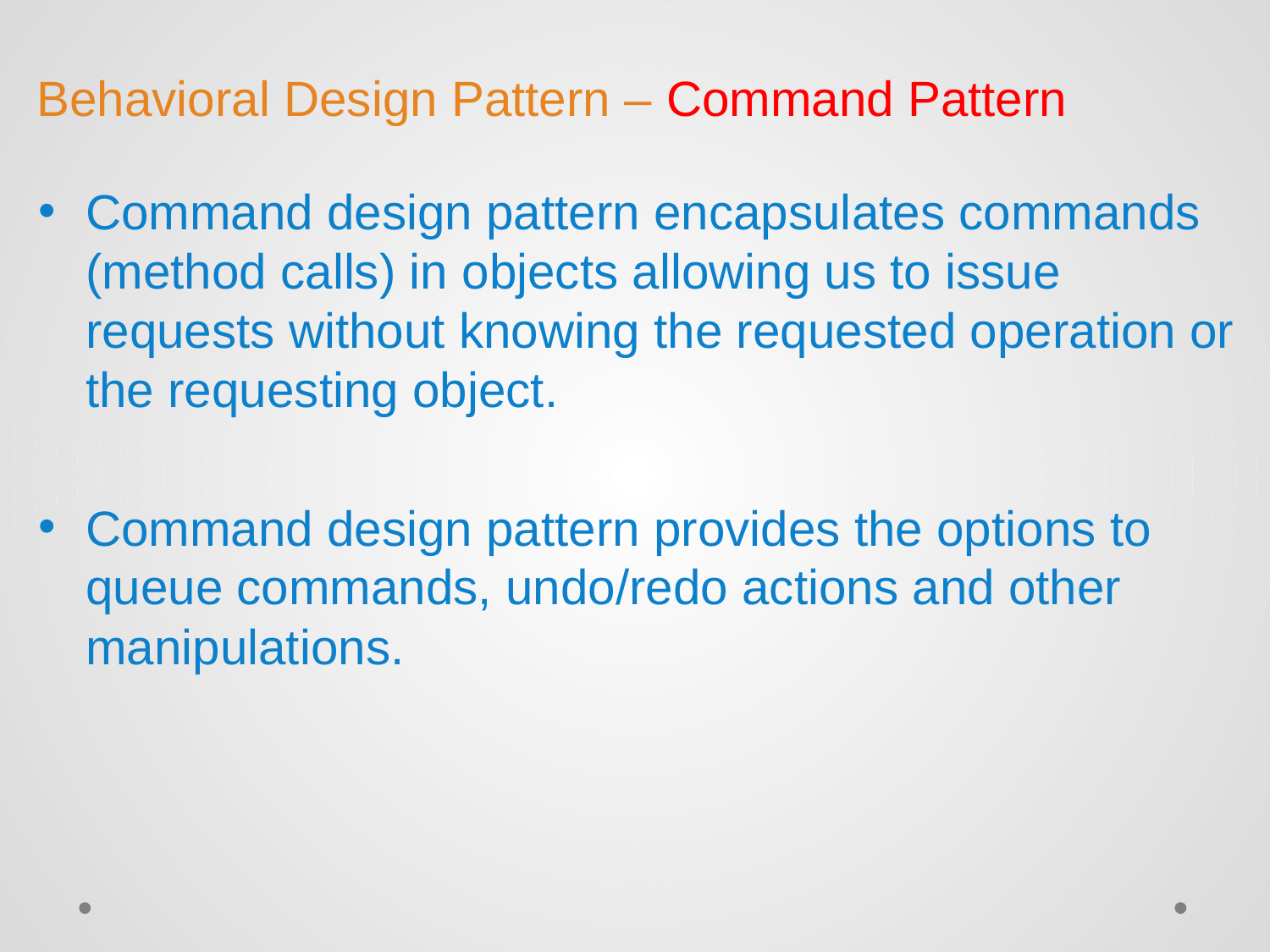

# Behavioral Design Pattern – Command Pattern
Command design pattern encapsulates commands (method calls) in objects allowing us to issue requests without knowing the requested operation or the requesting object.

Command design pattern provides the options to queue commands, undo/redo actions and other manipulations.